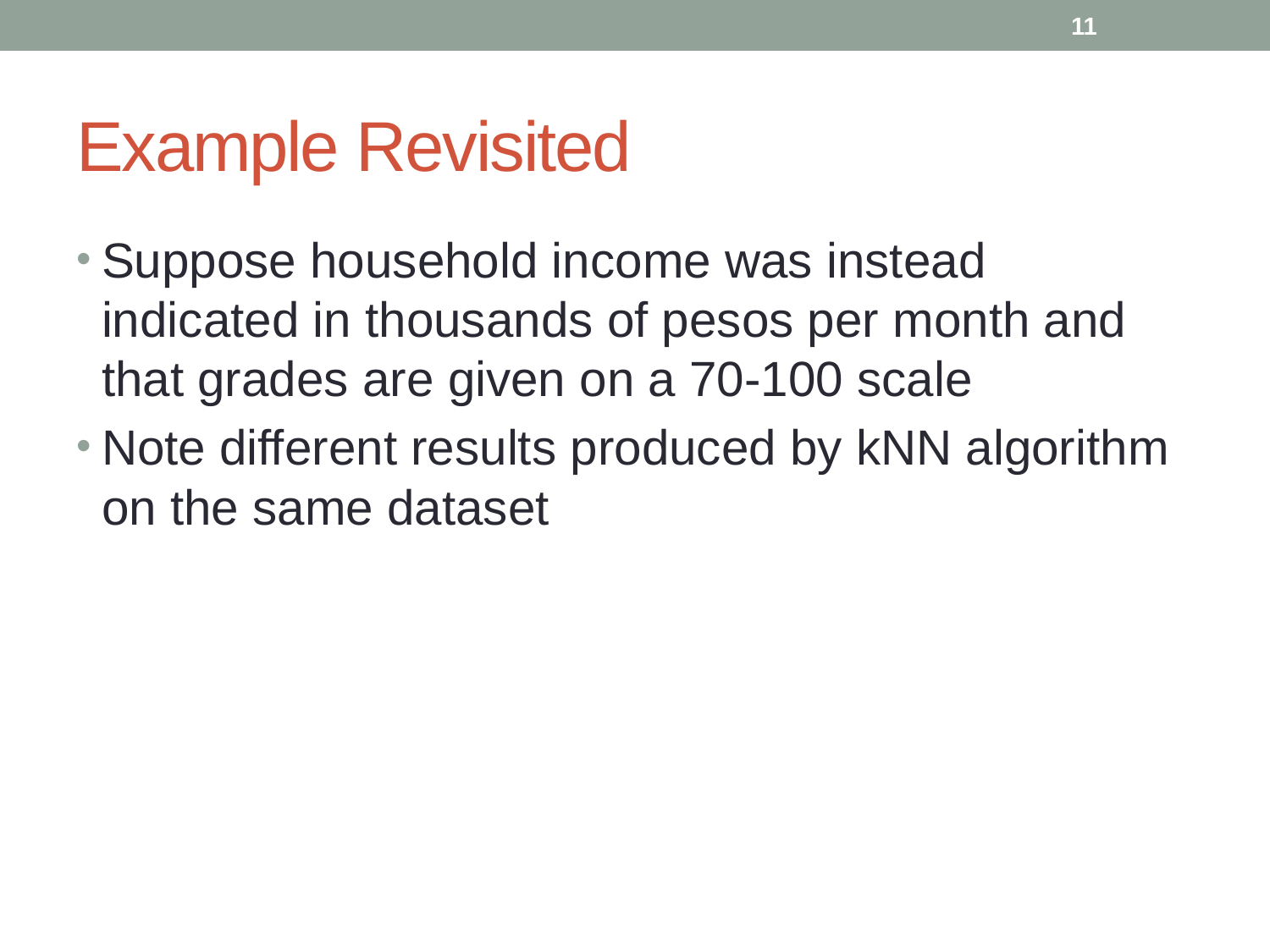

11
# Example Revisited
Suppose household income was instead indicated in thousands of pesos per month and that grades are given on a 70-100 scale
Note different results produced by kNN algorithm on the same dataset